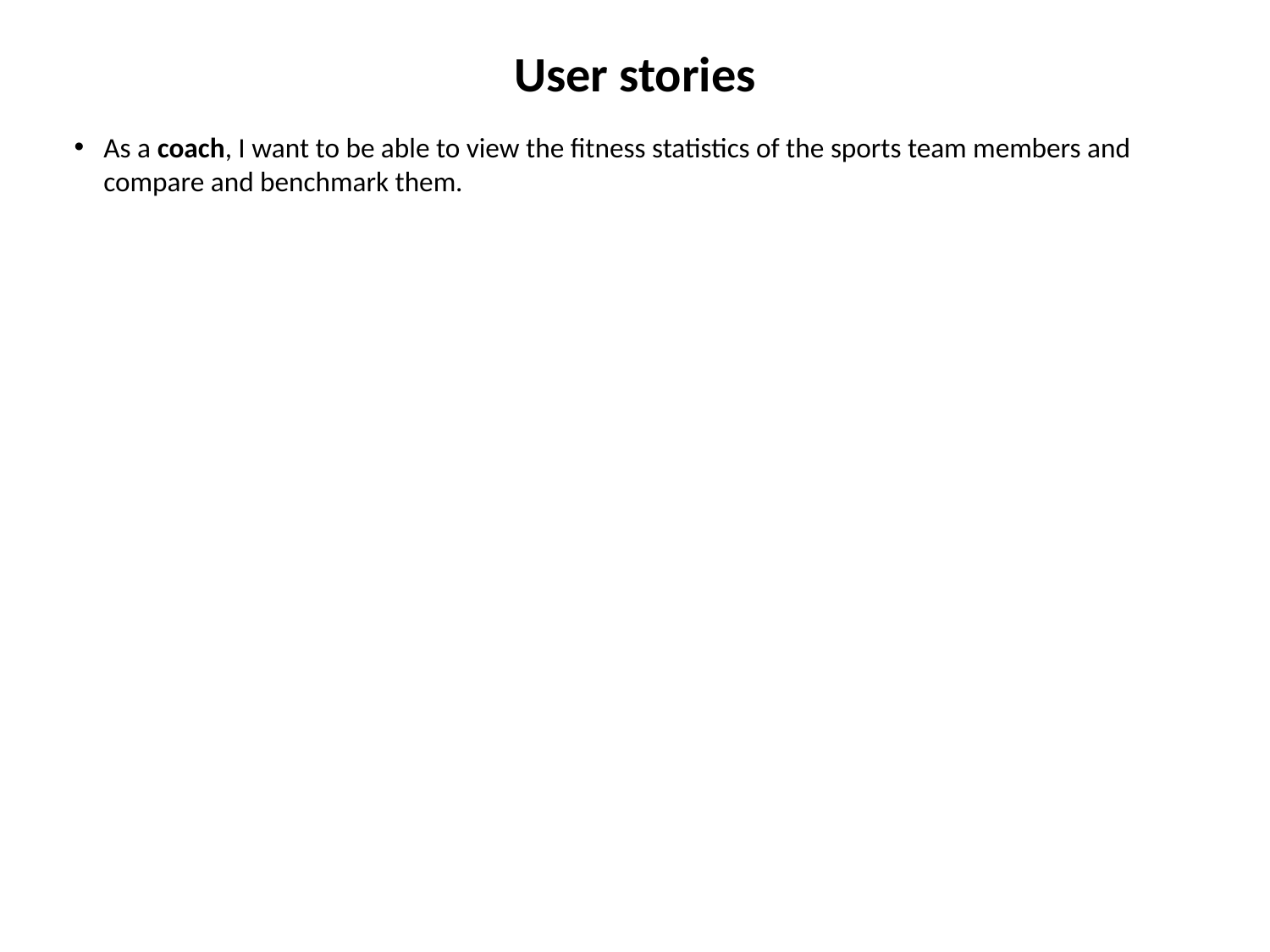

User stories
As a coach, I want to be able to view the fitness statistics of the sports team members and compare and benchmark them.